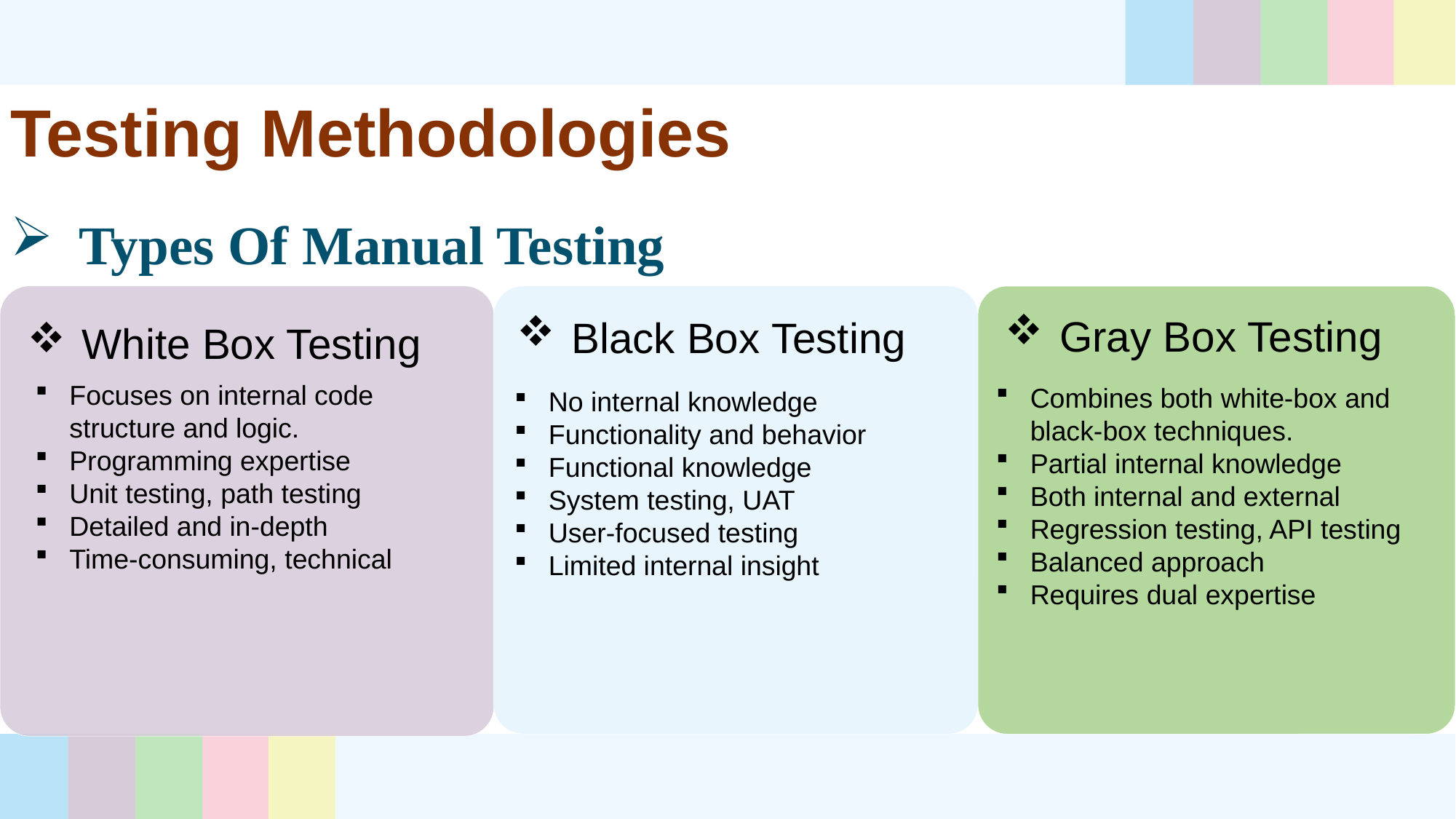

Testing Methodologies
Types Of Manual Testing

Please click to edit text

Gray Box Testing
Black Box Testing
White Box Testing
Focuses on internal code structure and logic.
Programming expertise
Unit testing, path testing
Detailed and in-depth
Time-consuming, technical
Combines both white-box and black-box techniques.
Partial internal knowledge
Both internal and external
Regression testing, API testing
Balanced approach
Requires dual expertise
No internal knowledge
Functionality and behavior
Functional knowledge
System testing, UAT
User-focused testing
Limited internal insight